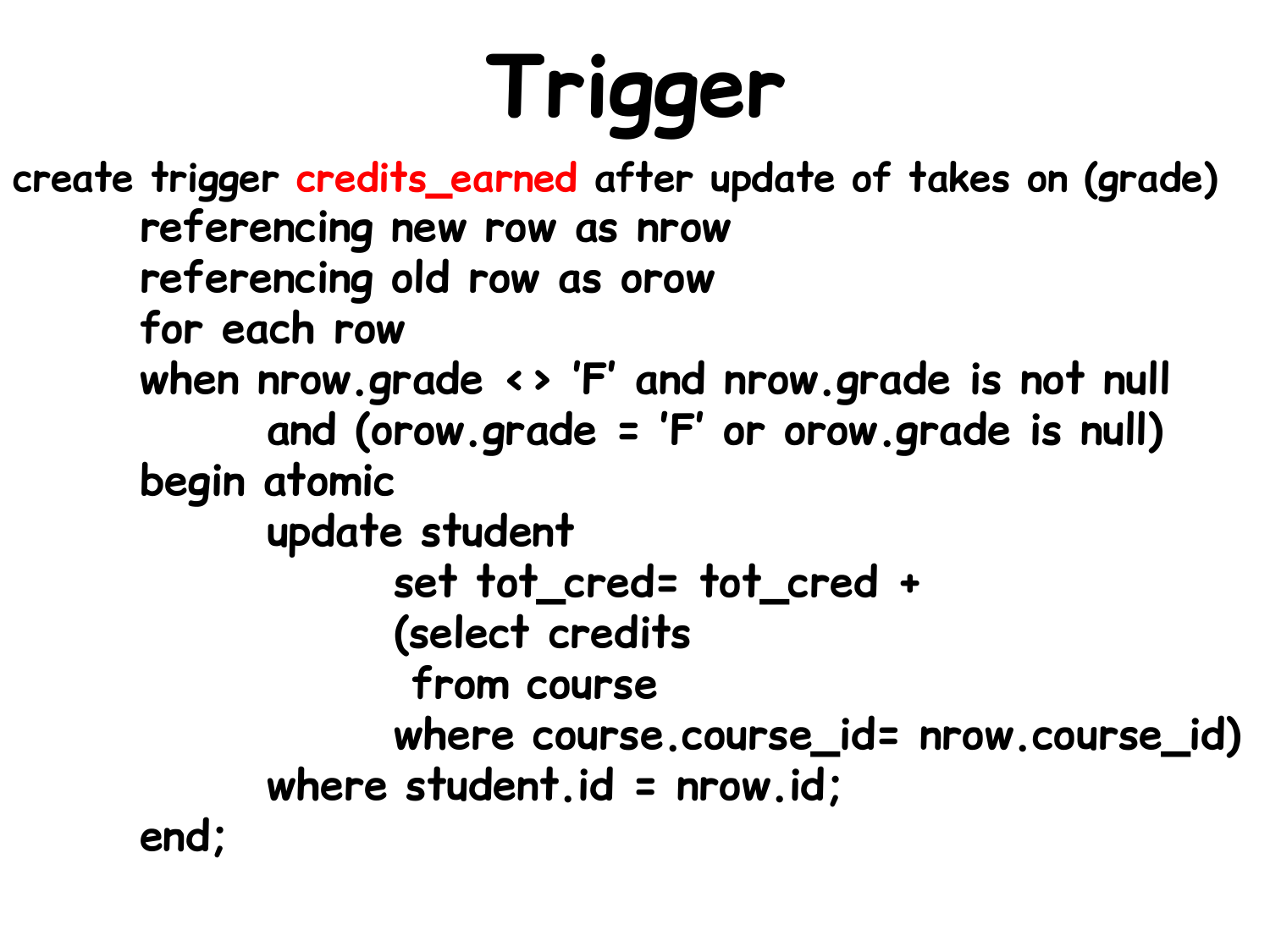

# Trigger
create trigger credits_earned after update of takes on (grade)
	referencing new row as nrow
	referencing old row as orow
	for each row
	when nrow.grade <> ’F’ and nrow.grade is not null
    		and (orow.grade = ’F’ or orow.grade is null)
	begin atomic
     		update student
     			set tot_cred= tot_cred +
           		(select credits
           		 from course
            		where course.course_id= nrow.course_id)
     		where student.id = nrow.id;
	end;